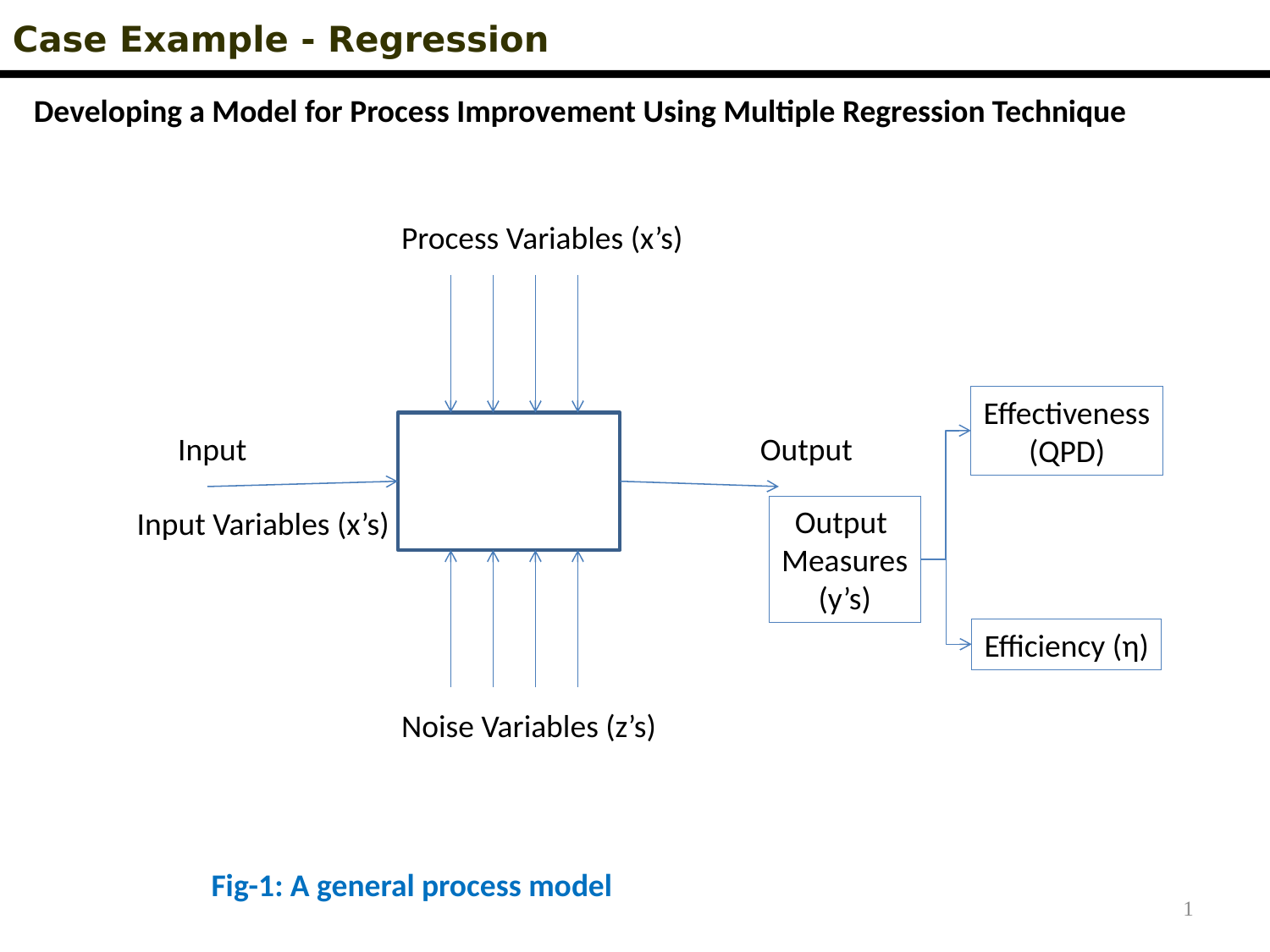

Case Example - Regression

Developing a Model for Process Improvement Using Multiple Regression Technique
Process Variables (x’s)
Effectiveness
(QPD)

Input
Output
Output
Measures
(y’s)
Input Variables (x’s)
Efficiency (η)
Noise Variables (z’s)
Fig-1: A general process model
1